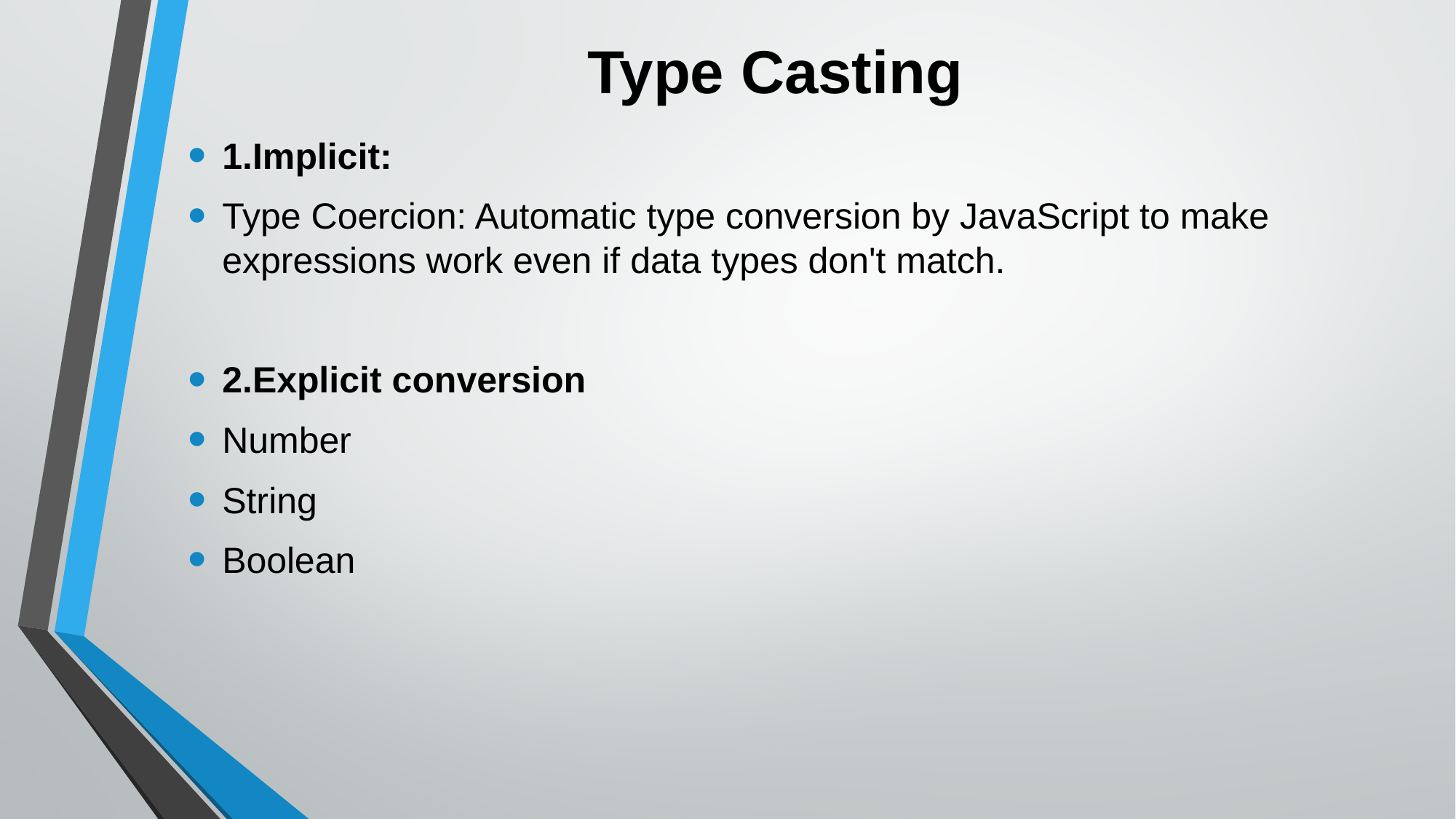

# Type Casting
1.Implicit:
Type Coercion: Automatic type conversion by JavaScript to make expressions work even if data types don't match.

2.Explicit conversion
Number
String
Boolean